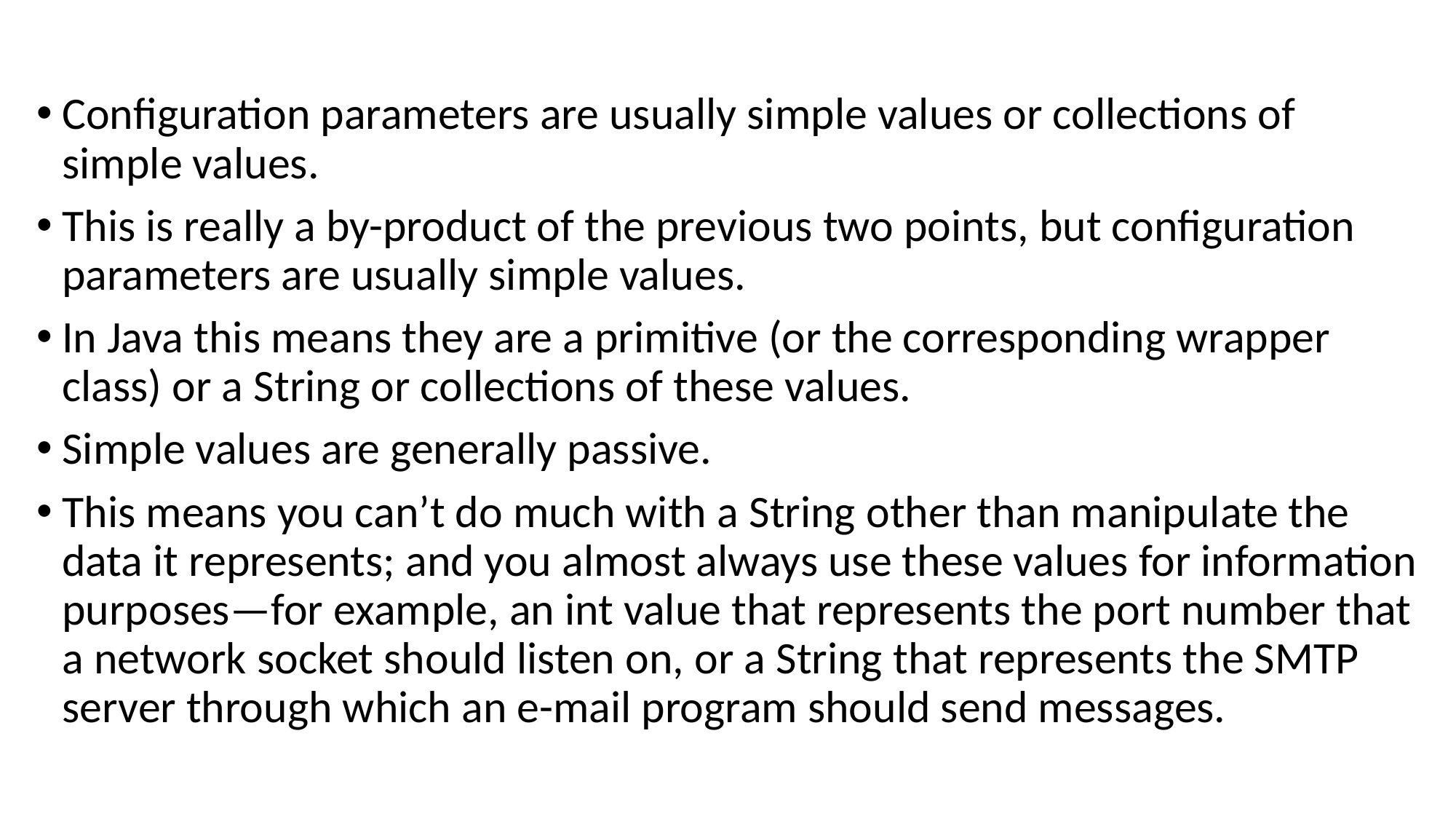

#
Configuration parameters are usually simple values or collections of simple values.
This is really a by-product of the previous two points, but configuration parameters are usually simple values.
In Java this means they are a primitive (or the corresponding wrapper class) or a String or collections of these values.
Simple values are generally passive.
This means you can’t do much with a String other than manipulate the data it represents; and you almost always use these values for information purposes—for example, an int value that represents the port number that a network socket should listen on, or a String that represents the SMTP server through which an e-mail program should send messages.